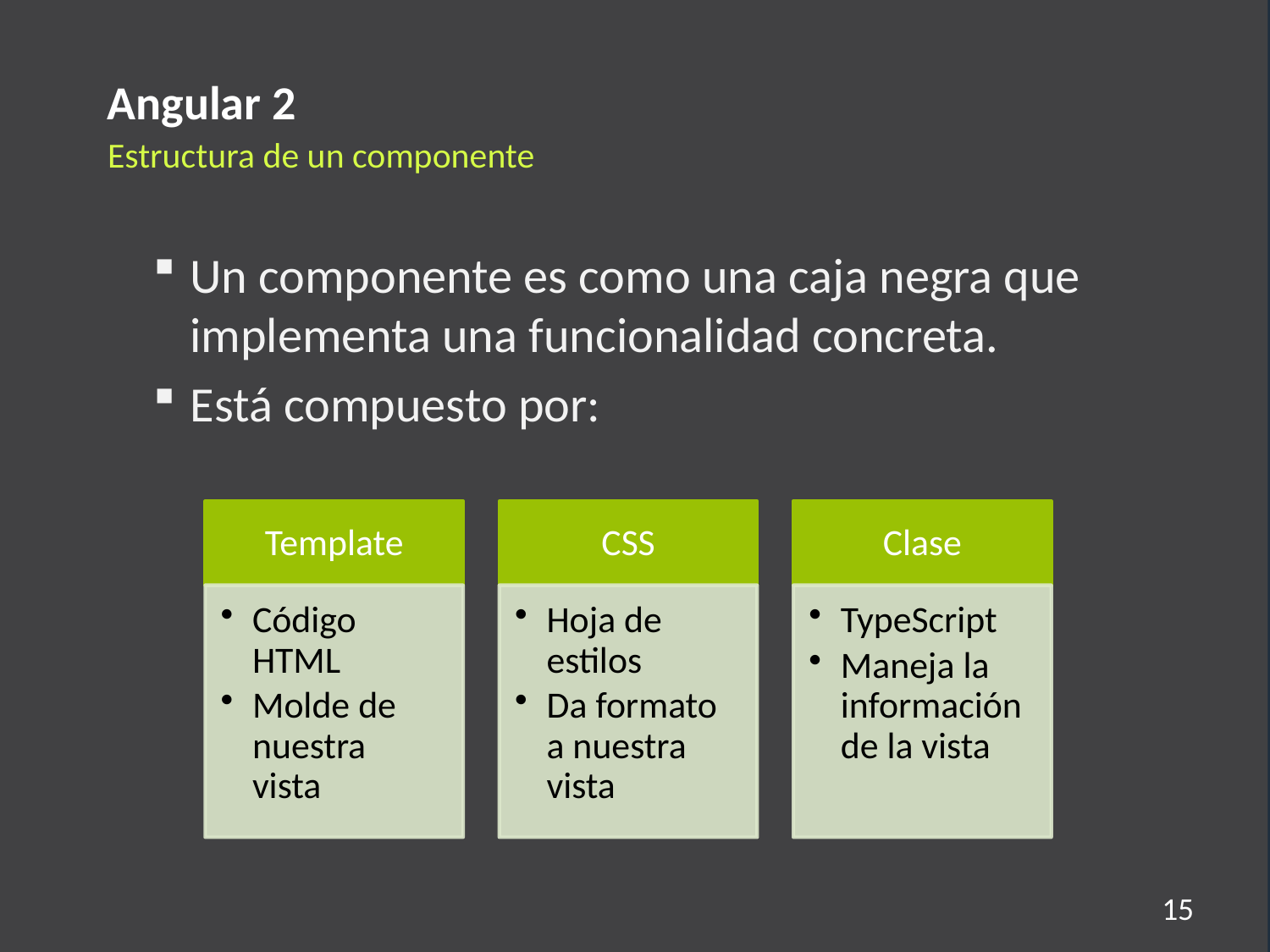

Angular 2
Estructura de un componente

Un componente es como una caja negra que implementa una funcionalidad concreta.
Está compuesto por:

Template
Código HTML
Molde de nuestra vista
CSS
Hoja de estilos
Da formato a nuestra vista
Clase
TypeScript
Maneja la información de la vista
15